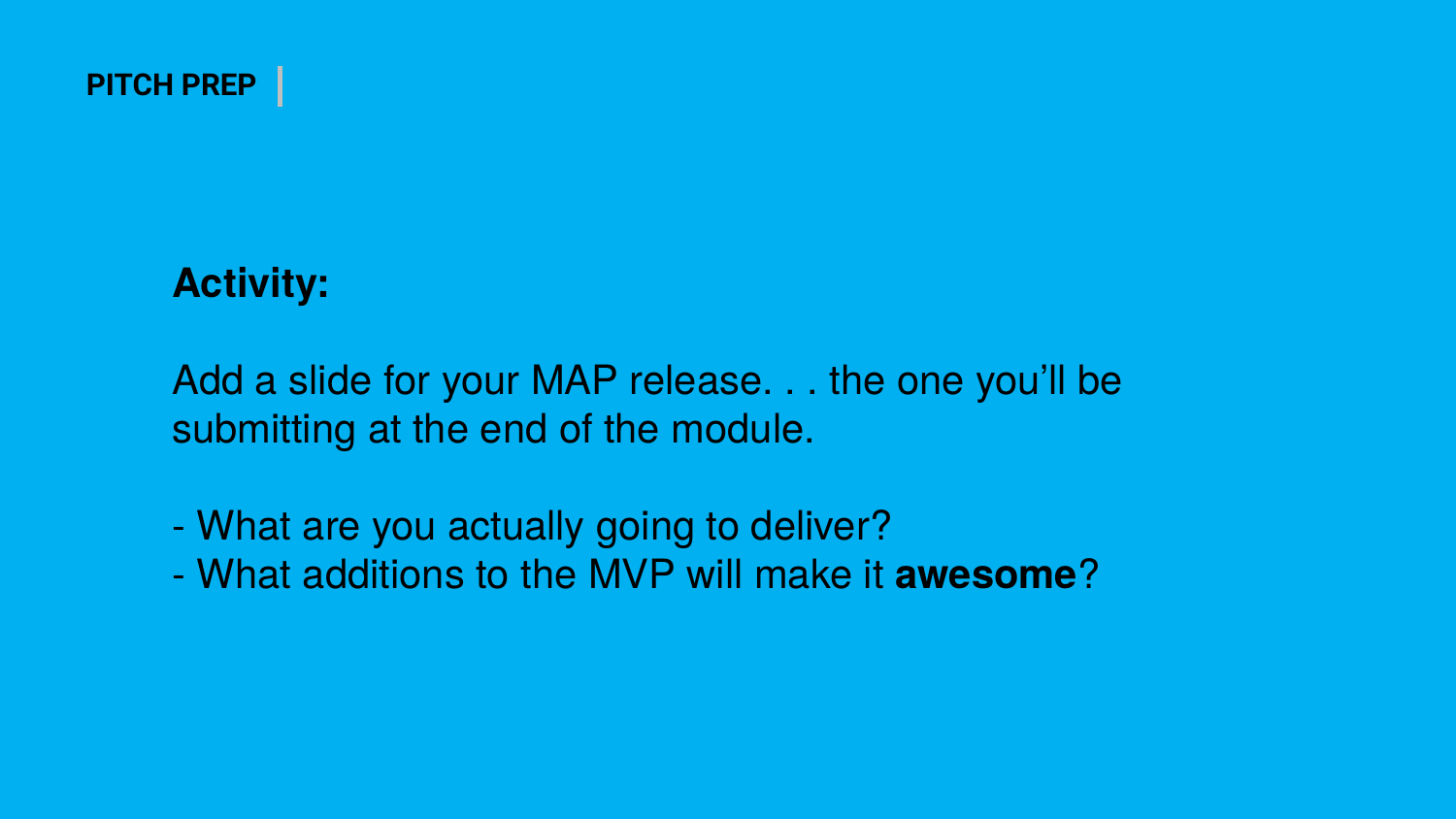

PITCH PREP

Activity:

Add a slide for your MAP release. . . the one you’ll be submitting at the end of the module.

- What are you actually going to deliver?
- What additions to the MVP will make it awesome?